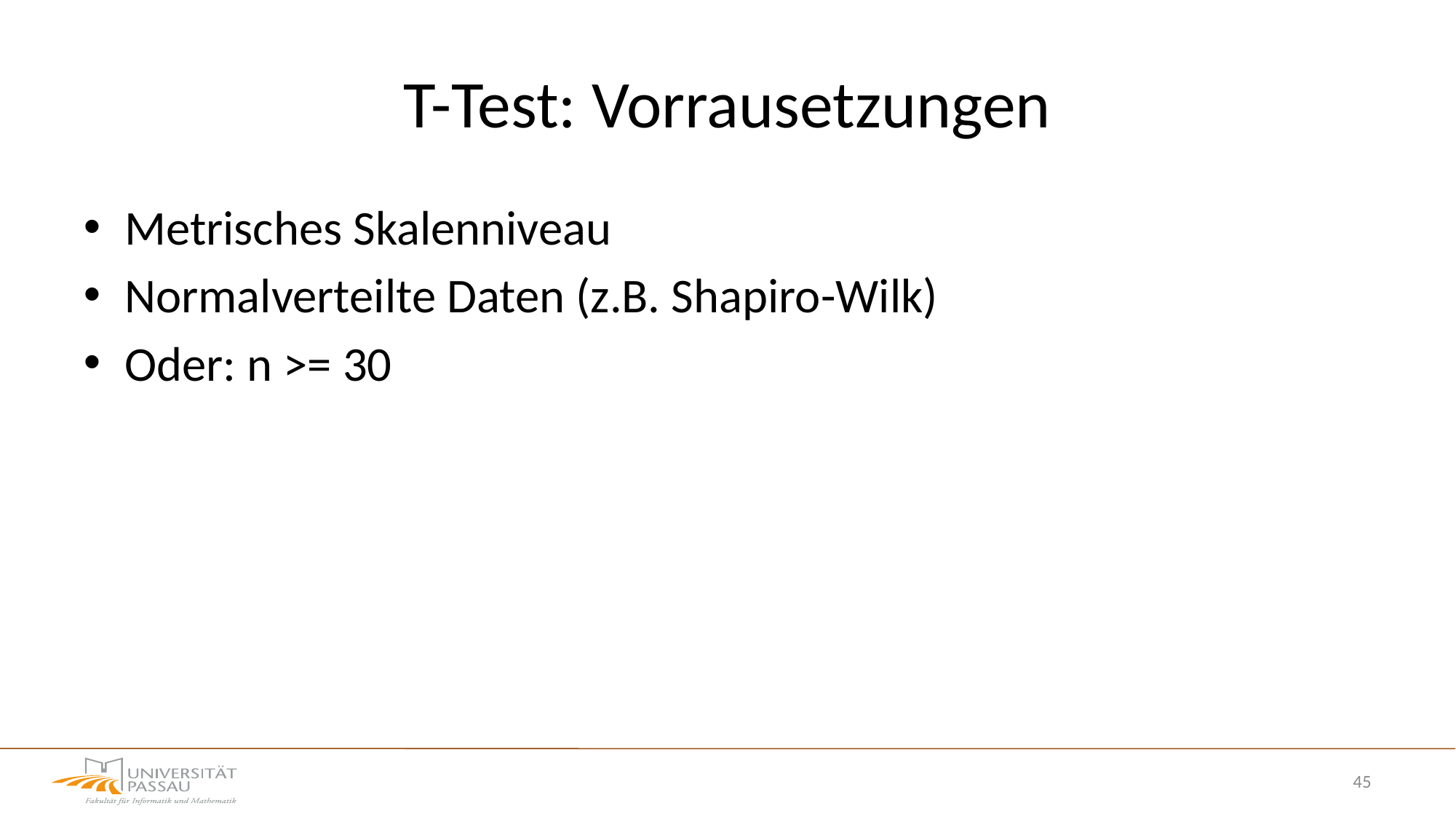

# T-Test: Vorrausetzungen
Metrisches Skalenniveau
Normalverteilte Daten (z.B. Shapiro-Wilk)
Oder: n >= 30

45